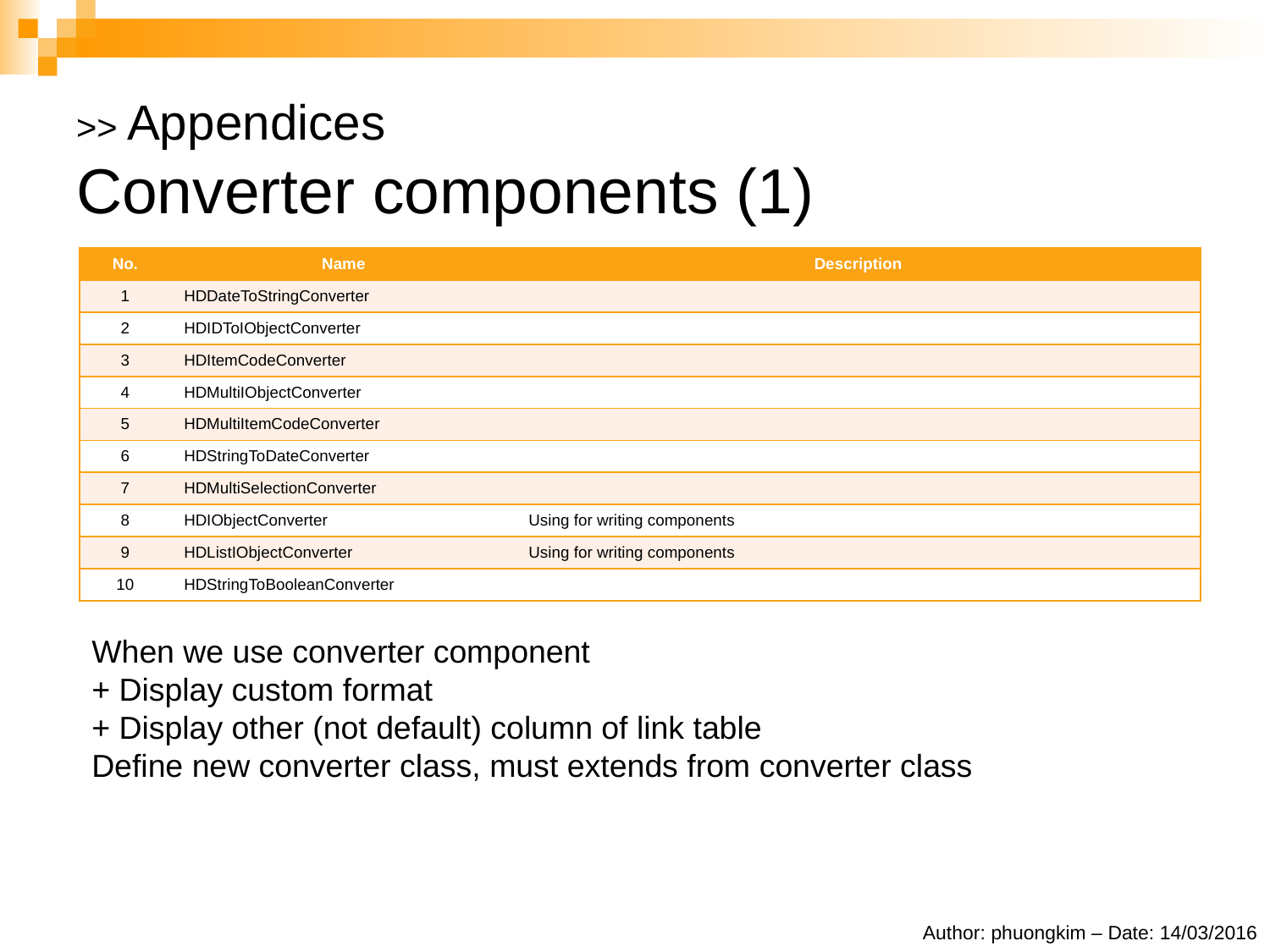

# >> Appendices Converter components (1)
| No. | Name | Description |
| --- | --- | --- |
| 1 | HDDateToStringConverter |  |
| 2 | HDIDToIObjectConverter |  |
| 3 | HDItemCodeConverter |  |
| 4 | HDMultiIObjectConverter |  |
| 5 | HDMultiItemCodeConverter |  |
| 6 | HDStringToDateConverter |  |
| 7 | HDMultiSelectionConverter |  |
| 8 | HDIObjectConverter | Using for writing components |
| 9 | HDListIObjectConverter | Using for writing components |
| 10 | HDStringToBooleanConverter |  |
When we use converter component
+ Display custom format
+ Display other (not default) column of link table
Define new converter class, must extends from converter class
Author: phuongkim – Date: 14/03/2016